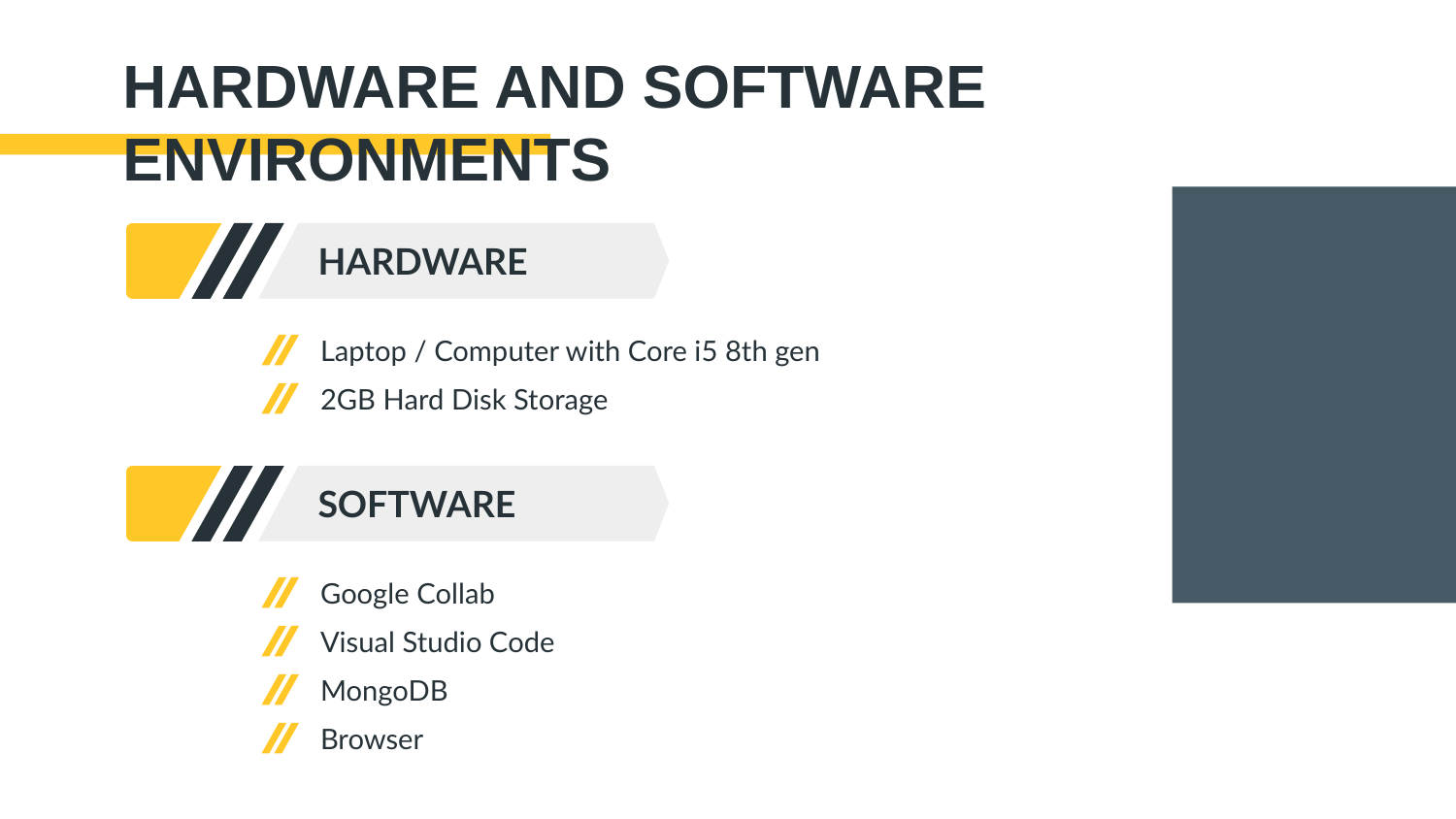

HARDWARE AND SOFTWARE ENVIRONMENTS

HARDWARE
Laptop / Computer with Core i5 8th gen

2GB Hard Disk Storage

SOFTWARE
Google Collab

Visual Studio Code

MongoDB

Browser